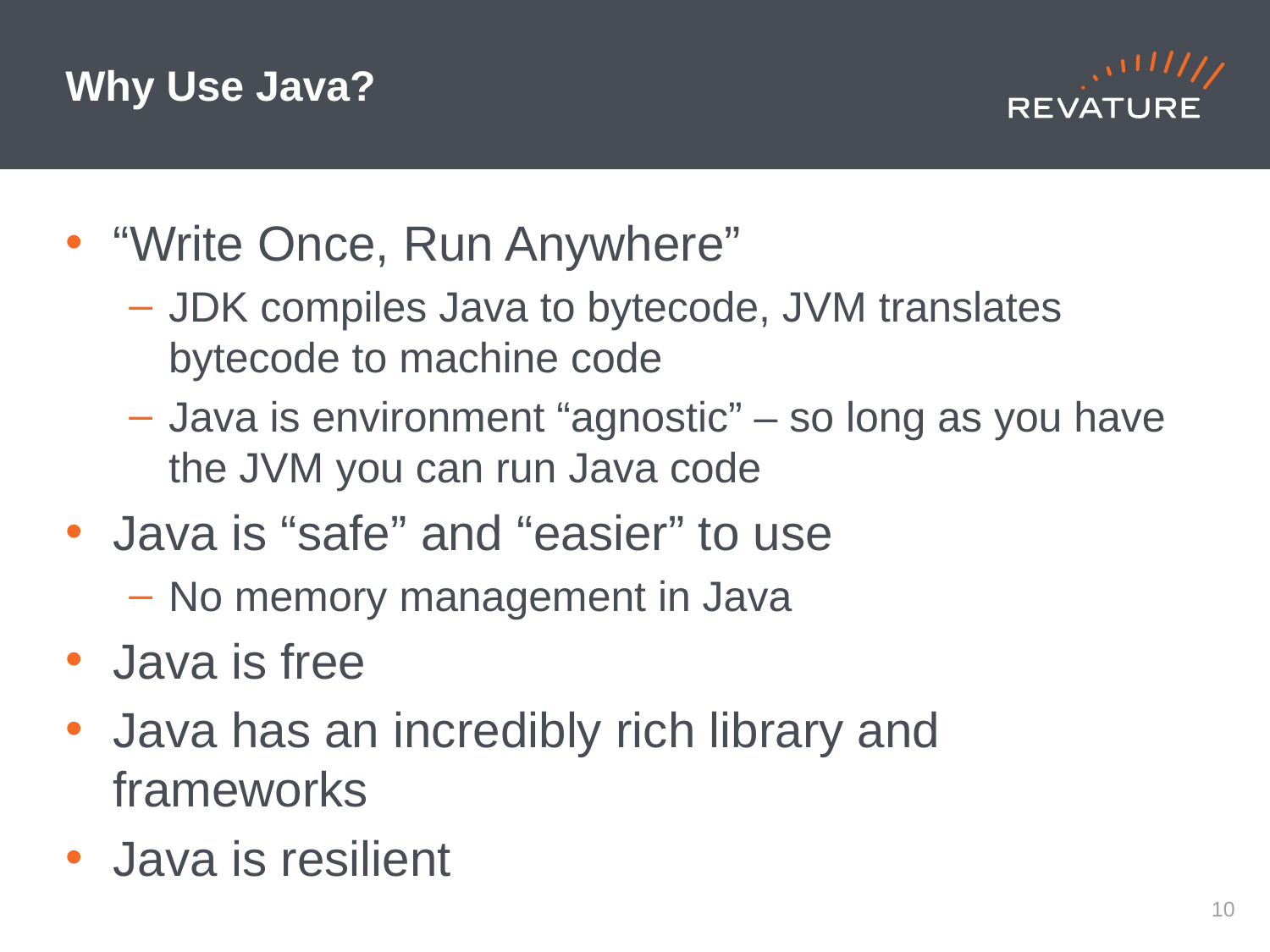

# Why Use Java?
“Write Once, Run Anywhere”
JDK compiles Java to bytecode, JVM translates bytecode to machine code
Java is environment “agnostic” – so long as you have the JVM you can run Java code
Java is “safe” and “easier” to use
No memory management in Java
Java is free
Java has an incredibly rich library and frameworks
Java is resilient
10